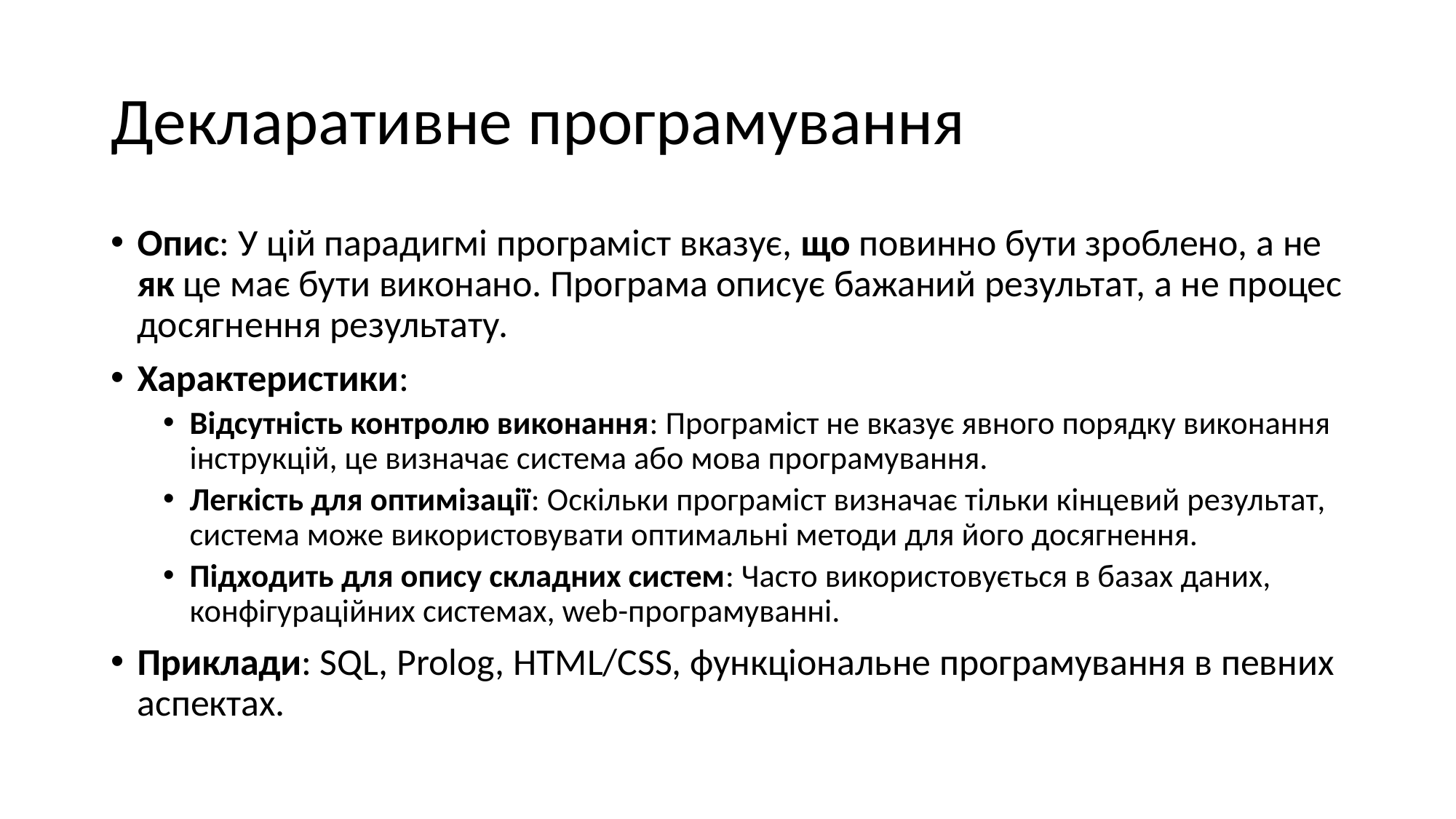

# Декларативне програмування
Опис: У цій парадигмі програміст вказує, що повинно бути зроблено, а не як це має бути виконано. Програма описує бажаний результат, а не процес досягнення результату.
Характеристики:
Відсутність контролю виконання: Програміст не вказує явного порядку виконання інструкцій, це визначає система або мова програмування.
Легкість для оптимізації: Оскільки програміст визначає тільки кінцевий результат, система може використовувати оптимальні методи для його досягнення.
Підходить для опису складних систем: Часто використовується в базах даних, конфігураційних системах, web-програмуванні.
Приклади: SQL, Prolog, HTML/CSS, функціональне програмування в певних аспектах.